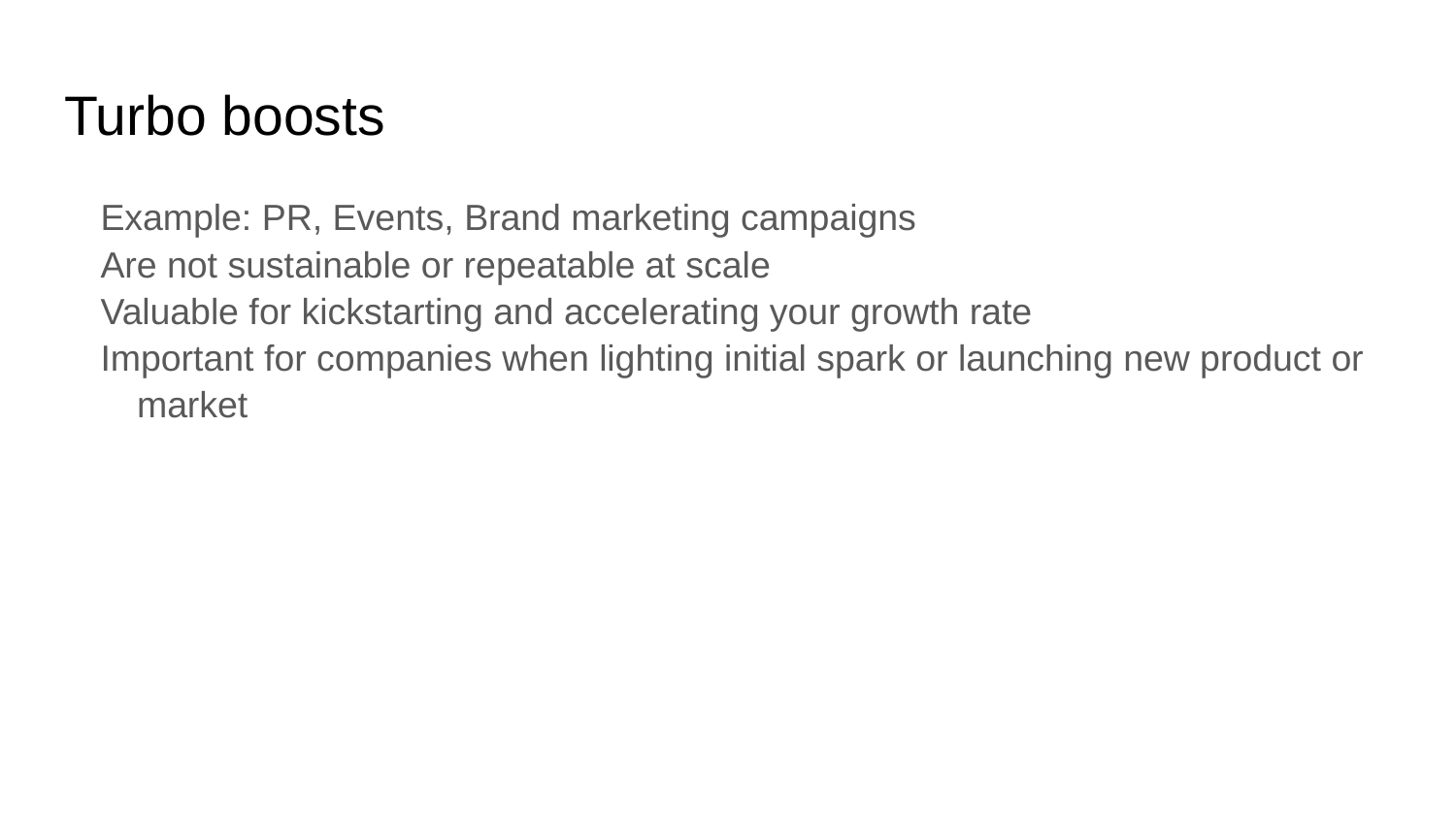

# Turbo boosts
Example: PR, Events, Brand marketing campaigns
Are not sustainable or repeatable at scale
Valuable for kickstarting and accelerating your growth rate
Important for companies when lighting initial spark or launching new product or market